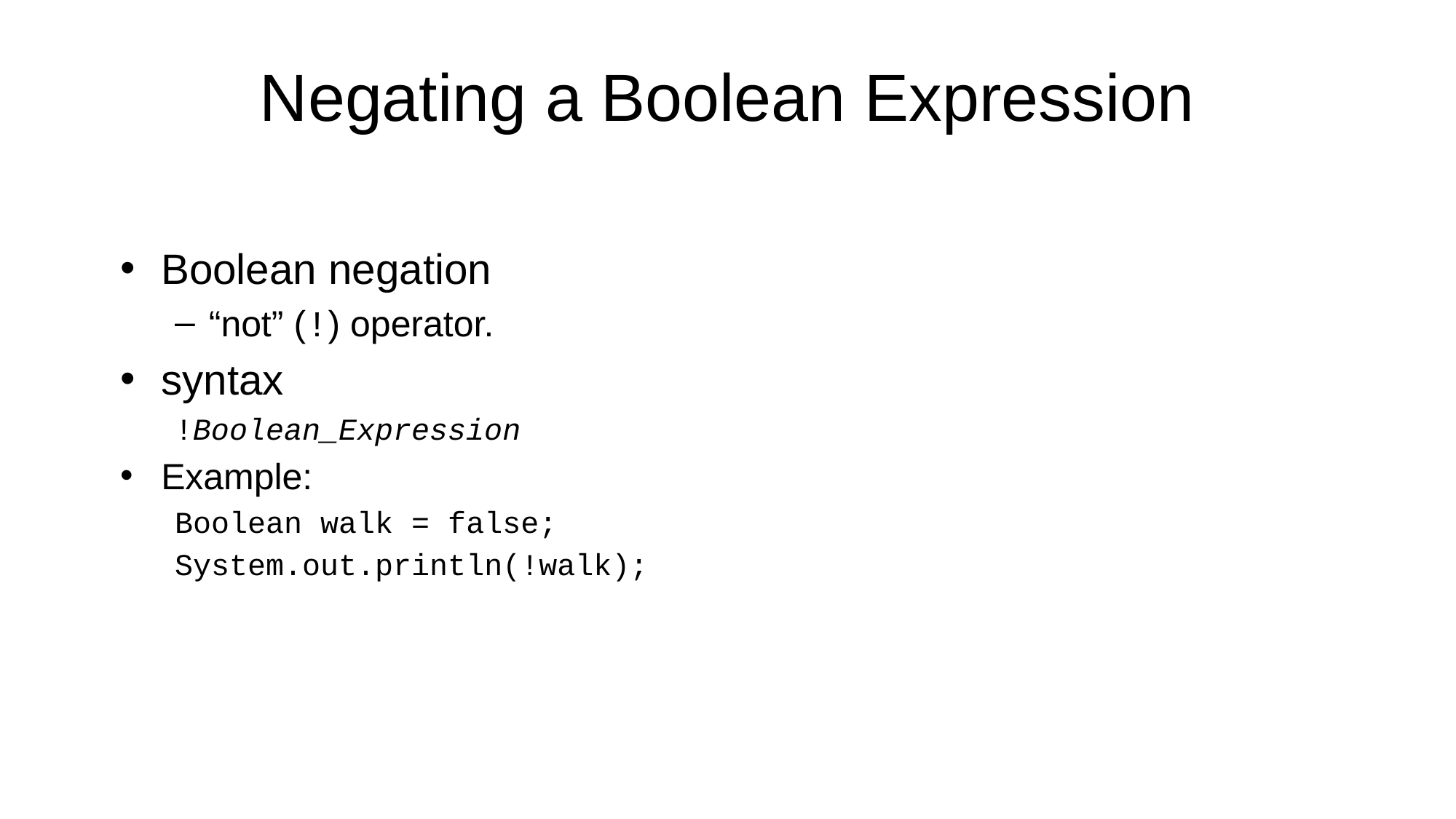

# Negating a Boolean Expression
Boolean negation
“not” (!) operator.
syntax
!Boolean_Expression
Example:
Boolean walk = false;
System.out.println(!walk);